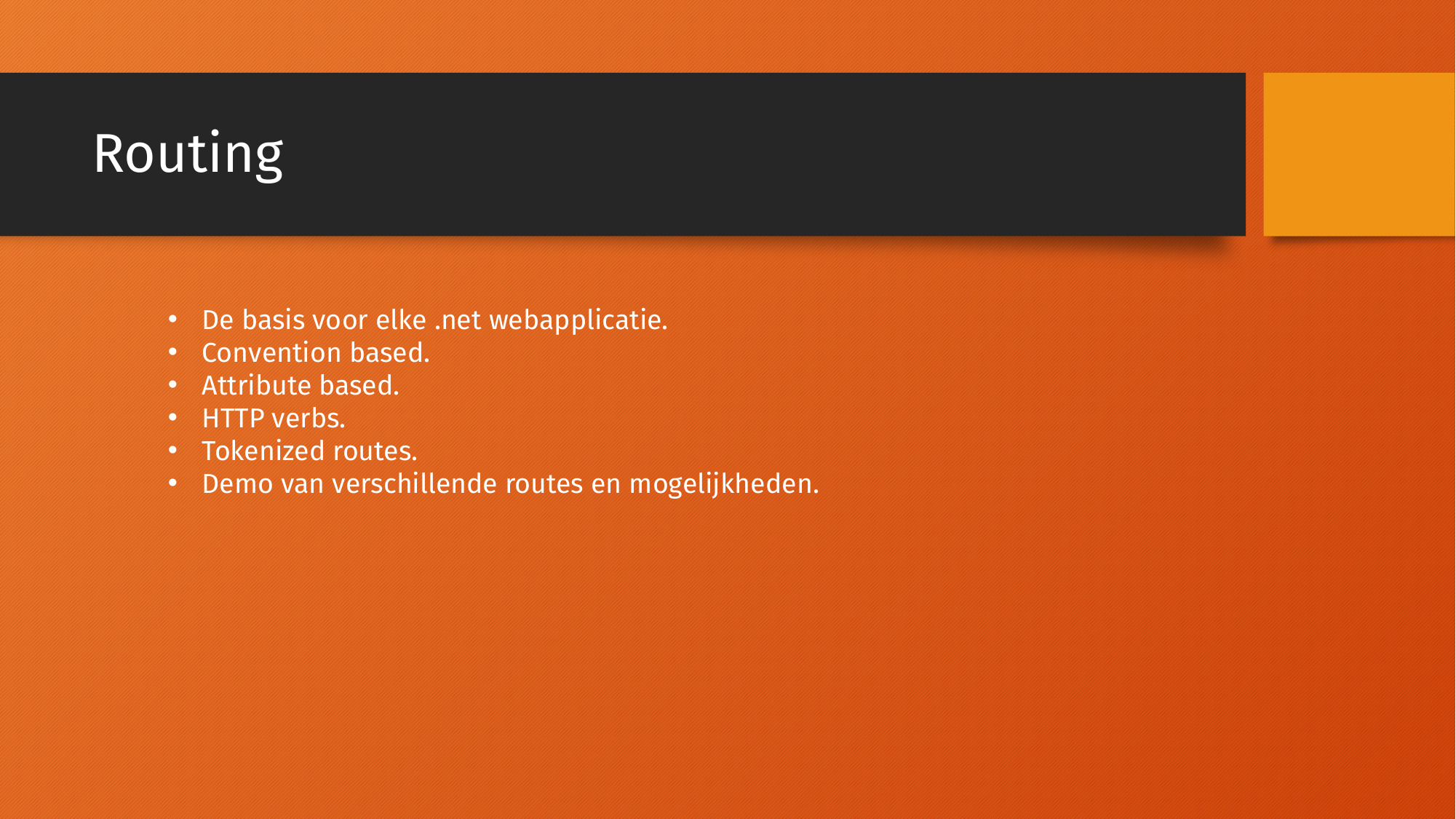

# Routing
De basis voor elke .net webapplicatie.
Convention based.
Attribute based.
HTTP verbs.
Tokenized routes.
Demo van verschillende routes en mogelijkheden.